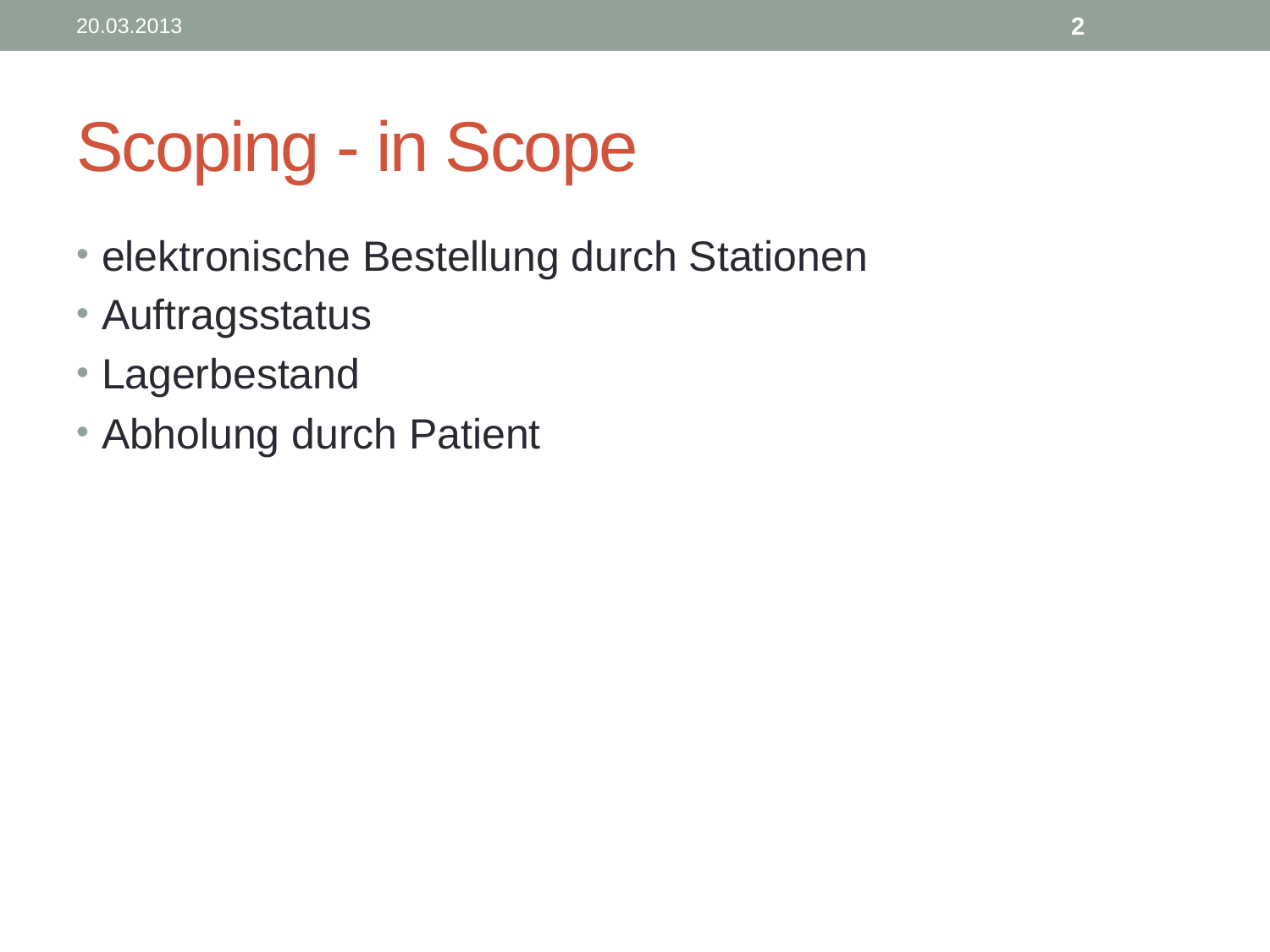

20.03.2013
2
# Scoping - in Scope
elektronische Bestellung durch Stationen
Auftragsstatus
Lagerbestand
Abholung durch Patient